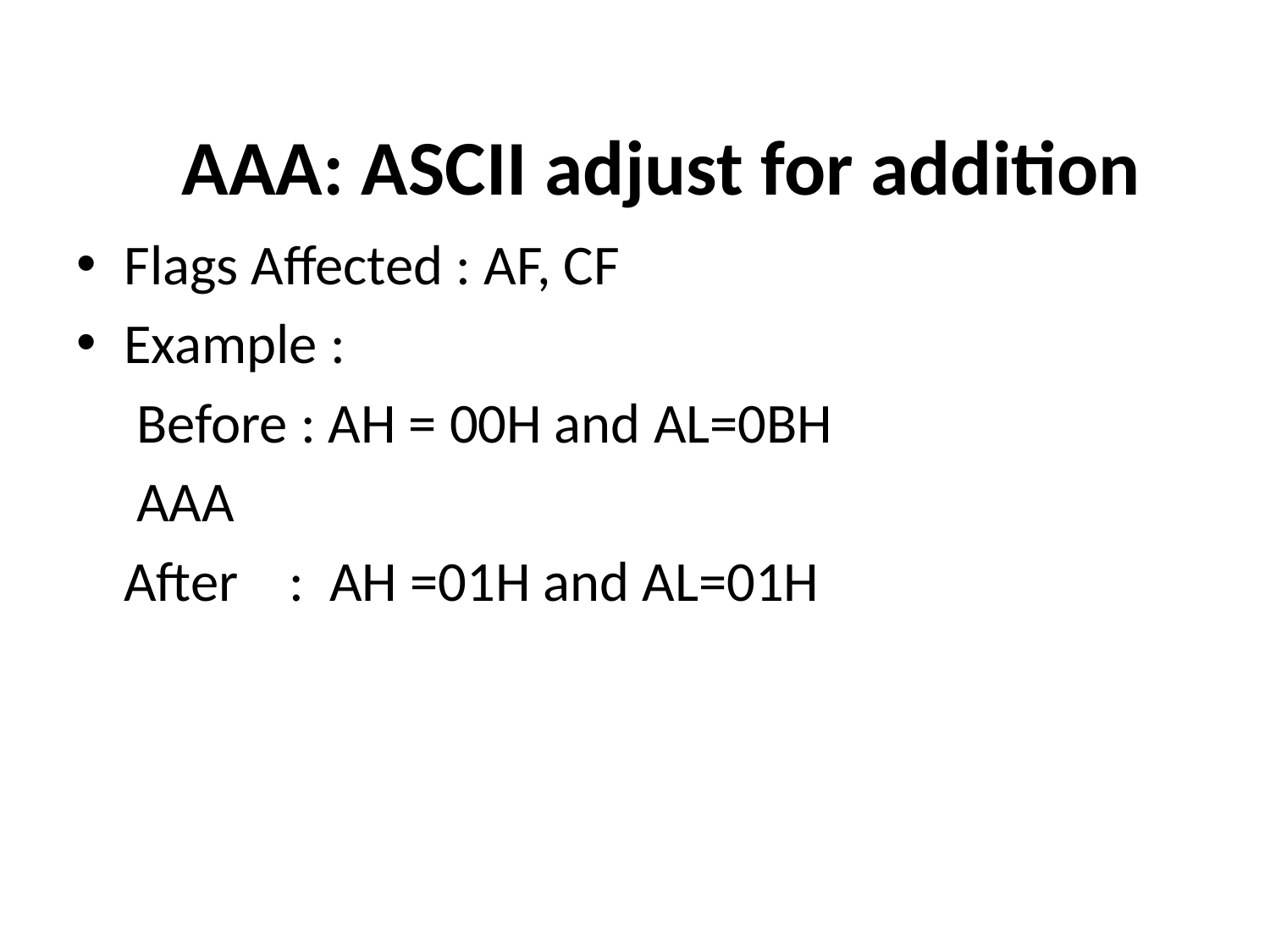

# AAA: ASCII adjust for addition
Flags Affected : AF, CF
Example :
	 Before : AH = 00H and AL=0BH
	 AAA
	After    :  AH =01H and AL=01H